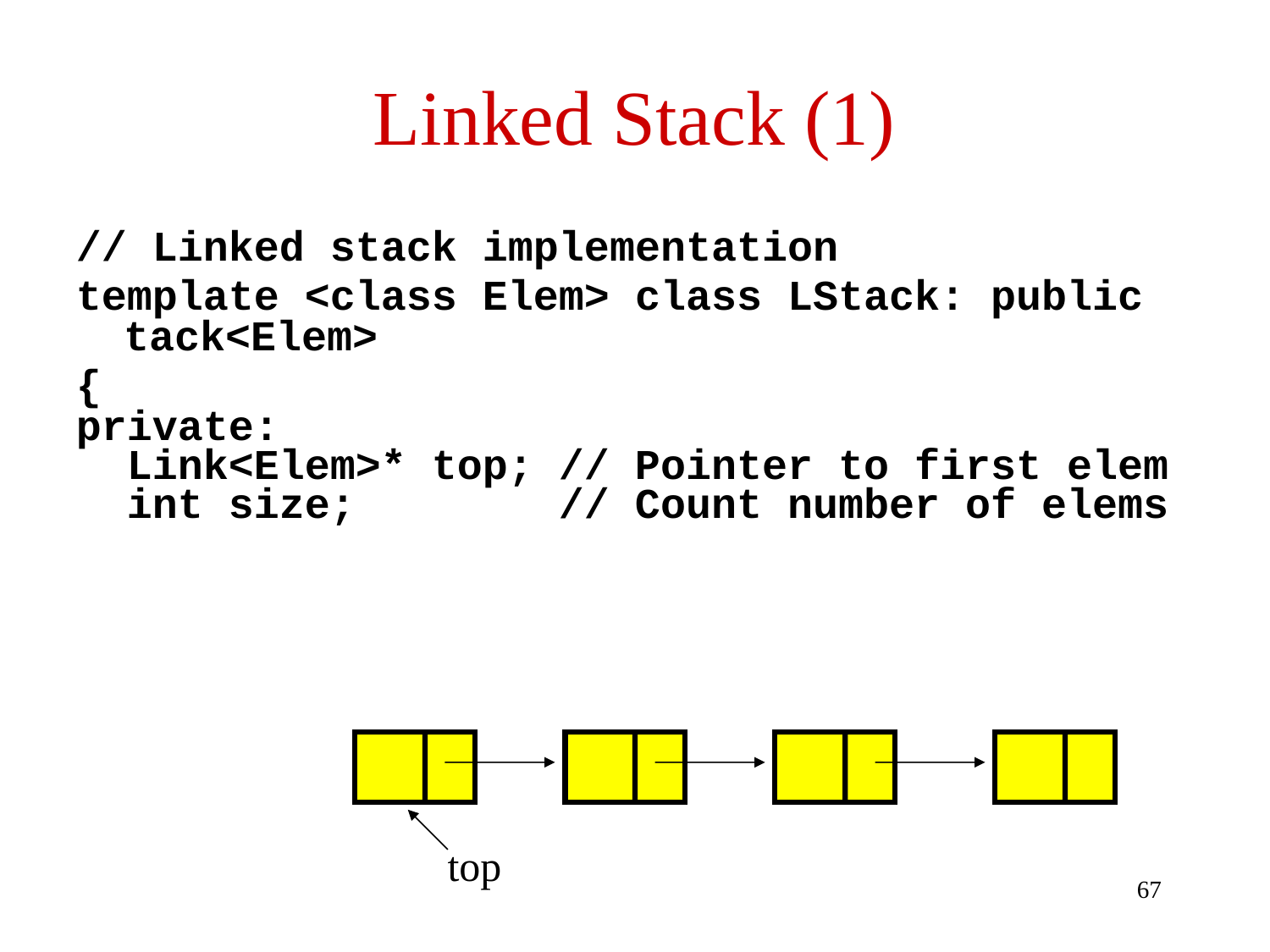

# Linked Stack (1)
// Linked stack implementation
template <class Elem> class LStack: public tack<Elem>
{
private:
  Link<Elem>* top; // Pointer to first elem
  int size;        // Count number of elems

top
67